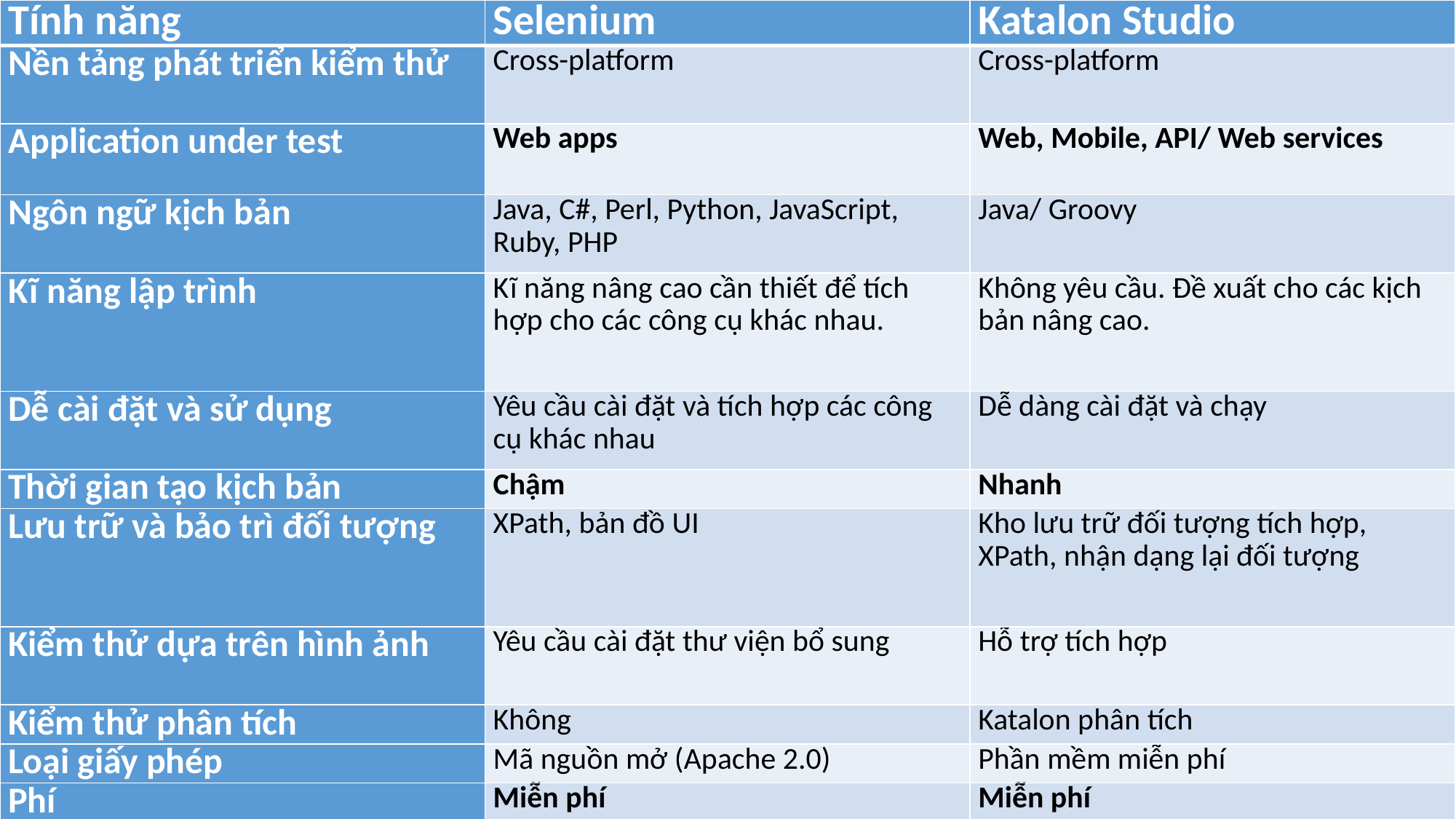

| Tính năng | Selenium | Katalon Studio |
| --- | --- | --- |
| Nền tảng phát triển kiểm thử | Cross-platform | Cross-platform |
| Application under test | Web apps | Web, Mobile, API/ Web services |
| Ngôn ngữ kịch bản | Java, C#, Perl, Python, JavaScript, Ruby, PHP | Java/ Groovy |
| Kĩ năng lập trình | Kĩ năng nâng cao cần thiết để tích hợp cho các công cụ khác nhau. | Không yêu cầu. Đề xuất cho các kịch bản nâng cao. |
| Dễ cài đặt và sử dụng | Yêu cầu cài đặt và tích hợp các công cụ khác nhau | Dễ dàng cài đặt và chạy |
| Thời gian tạo kịch bản | Chậm | Nhanh |
| Lưu trữ và bảo trì đối tượng | XPath, bản đồ UI | Kho lưu trữ đối tượng tích hợp, XPath, nhận dạng lại đối tượng |
| Kiểm thử dựa trên hình ảnh | Yêu cầu cài đặt thư viện bổ sung | Hỗ trợ tích hợp |
| Kiểm thử phân tích | Không | Katalon phân tích |
| Loại giấy phép | Mã nguồn mở (Apache 2.0) | Phần mềm miễn phí |
| Phí | Miễn phí | Miễn phí |